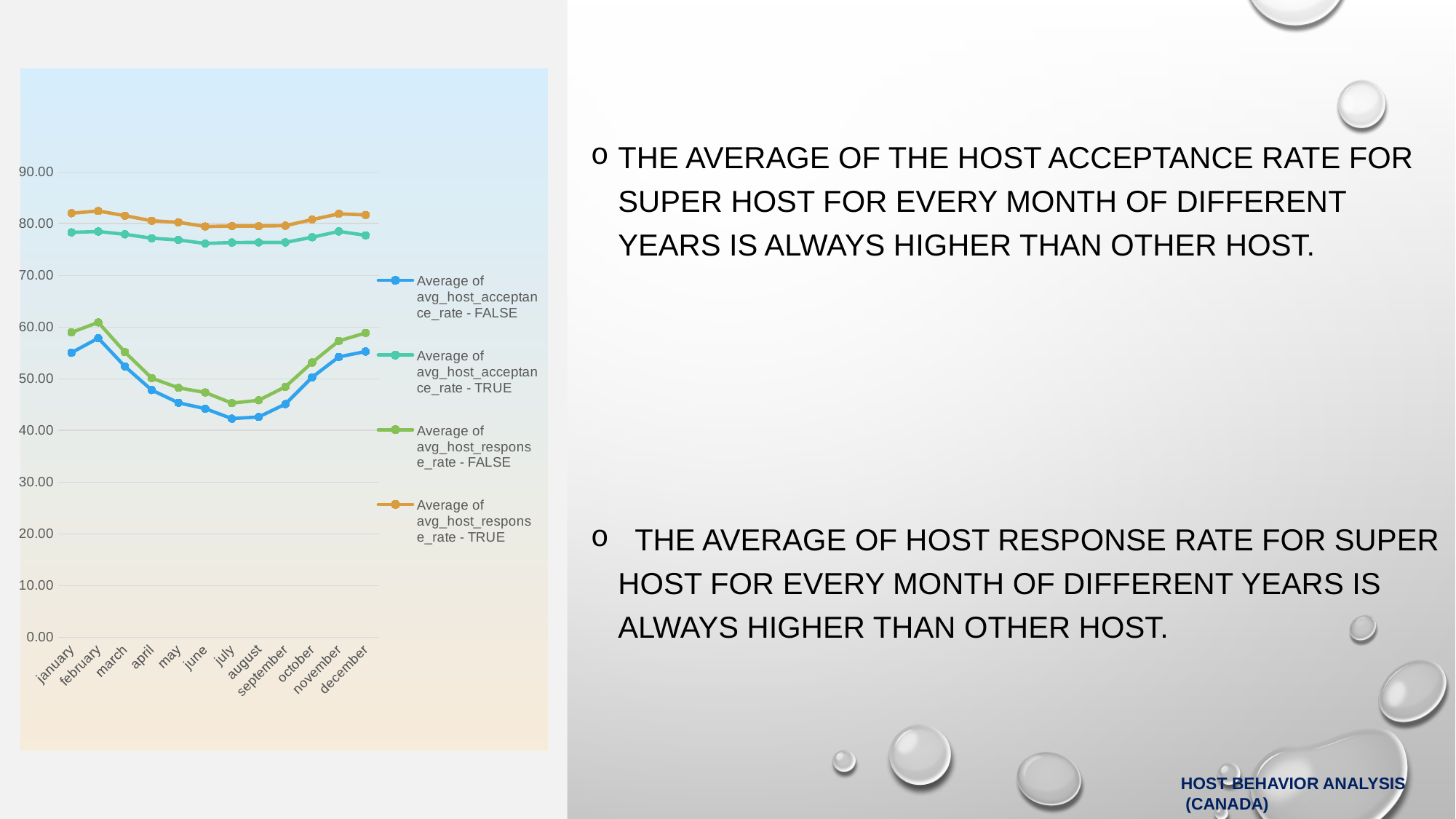

The Average of the Host acceptance Rate for Super Host for every month of different years is always higher than other Host.

  The Average of Host Response Rate for Super Host for every month of different years is always higher than other Host.

### Chart

| Category | Average of avg_host_acceptance_rate - FALSE | Average of avg_host_acceptance_rate - TRUE | Average of avg_host_response_rate - FALSE | Average of avg_host_response_rate - TRUE |
|---|---|---|---|---|
| january | 55.05538809344386 | 78.3205574912892 | 58.979276563677466 | 82.03266550522648 |
| february | 57.86344884488449 | 78.48657259899863 | 60.90676567656766 | 82.45789713245334 |
| march | 52.377768128528004 | 77.94586894586895 | 55.152844116369955 | 81.55033238366572 |
| april | 47.81813361611877 | 77.19105907397552 | 50.12831389183457 | 80.56785524215007 |
| may | 45.358675373134325 | 76.85830370746572 | 48.25419776119403 | 80.26663280853225 |
| june | 44.22549432057215 | 76.17341040462428 | 47.35591081194784 | 79.46290944123314 |
| july | 42.29132452695466 | 76.35950044603032 | 45.2891824348447 | 79.54950936663693 |
| august | 42.60095238095238 | 76.37584175084174 | 45.8415873015873 | 79.53998316498317 |
| september | 45.111571675302244 | 76.38483724763083 | 48.44801381692574 | 79.61598681499794 |
| october | 50.286206896551725 | 77.37895174708818 | 53.14521072796935 | 80.7936772046589 |
| november | 54.23474968447623 | 78.50667815596725 | 57.33487589398401 | 81.90564411891427 |
| december | 55.275930324623914 | 77.75777202072538 | 58.86658749010293 | 81.69430051813471 |
HOST BEHAVIOR ANALYSIS
 (CANADA)